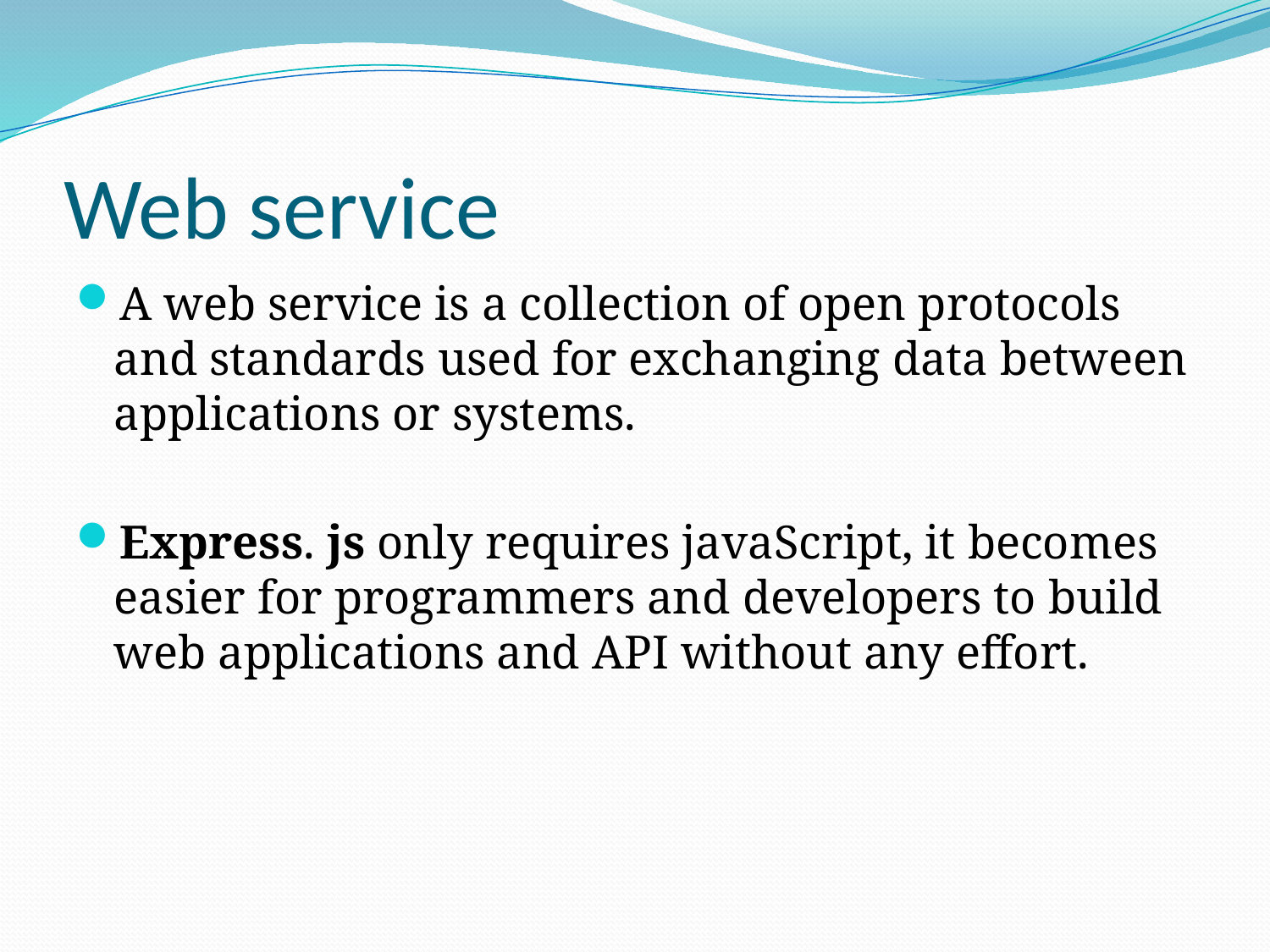

# Web service
A web service is a collection of open protocols and standards used for exchanging data between applications or systems.

Express. js only requires javaScript, it becomes easier for programmers and developers to build web applications and API without any effort.